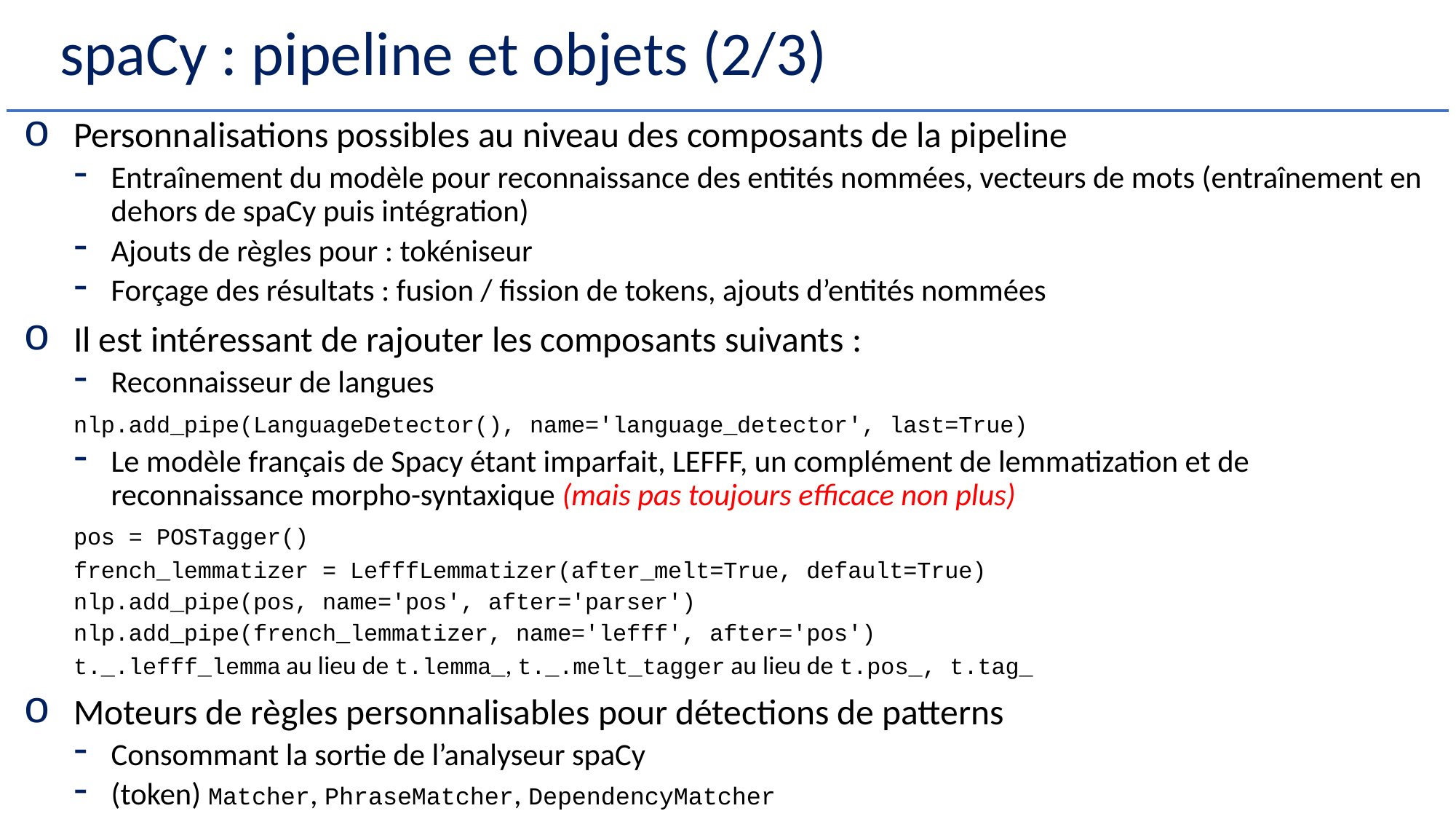

# spaCy : pipeline et objets (2/3)
Personnalisations possibles au niveau des composants de la pipeline
Entraînement du modèle pour reconnaissance des entités nommées, vecteurs de mots (entraînement en dehors de spaCy puis intégration)
Ajouts de règles pour : tokéniseur
Forçage des résultats : fusion / fission de tokens, ajouts d’entités nommées
Il est intéressant de rajouter les composants suivants :
Reconnaisseur de langues
	nlp.add_pipe(LanguageDetector(), name='language_detector', last=True)
Le modèle français de Spacy étant imparfait, LEFFF, un complément de lemmatization et de reconnaissance morpho-syntaxique (mais pas toujours efficace non plus)
	pos = POSTagger()
	french_lemmatizer = LefffLemmatizer(after_melt=True, default=True)
	nlp.add_pipe(pos, name='pos', after='parser')
	nlp.add_pipe(french_lemmatizer, name='lefff', after='pos')
	t._.lefff_lemma au lieu de t.lemma_, t._.melt_tagger au lieu de t.pos_, t.tag_
Moteurs de règles personnalisables pour détections de patterns
Consommant la sortie de l’analyseur spaCy
(token) Matcher, PhraseMatcher, DependencyMatcher